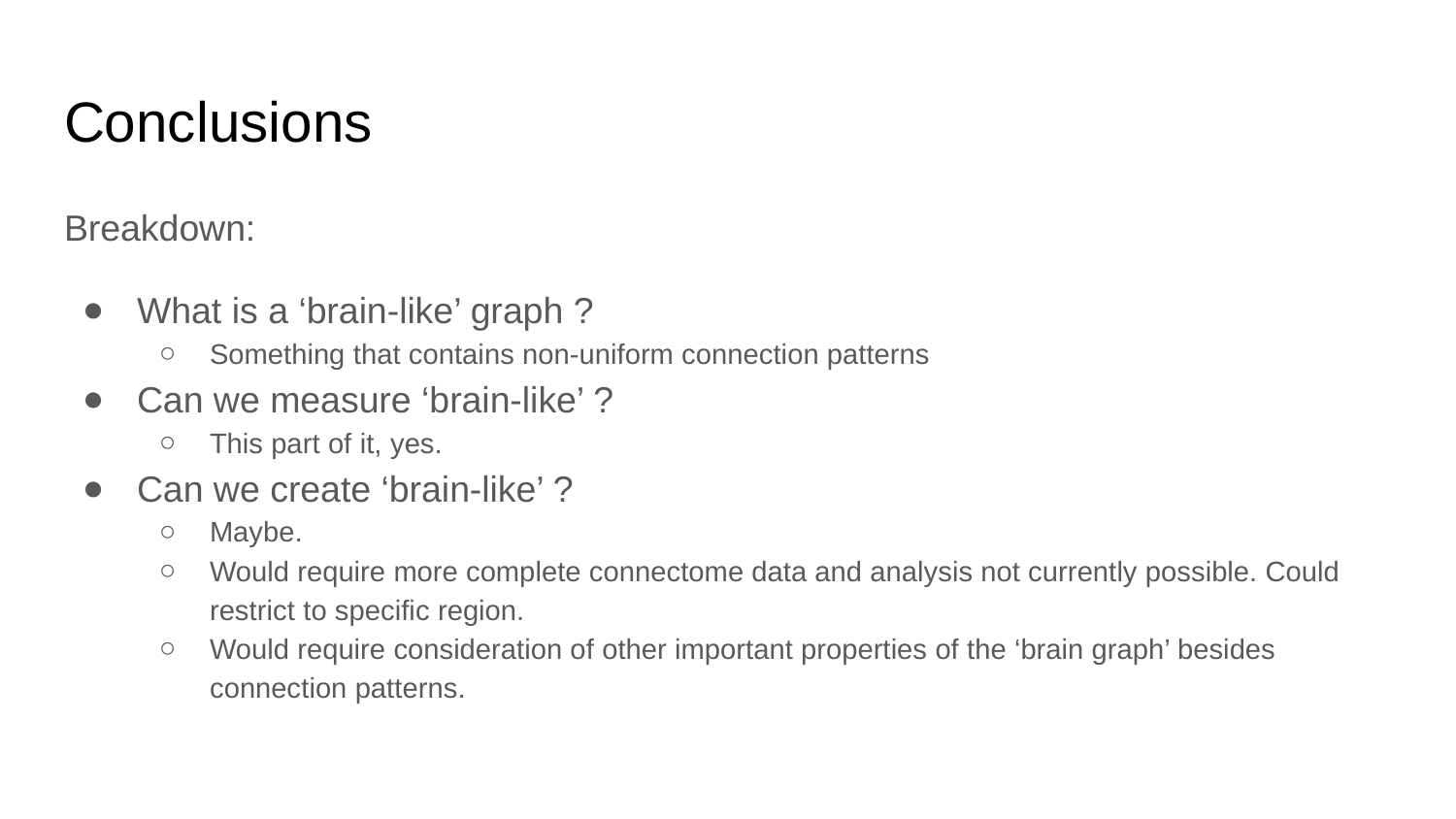

# Conclusions
Breakdown:
What is a ‘brain-like’ graph ?
Something that contains non-uniform connection patterns
Can we measure ‘brain-like’ ?
This part of it, yes.
Can we create ‘brain-like’ ?
Maybe.
Would require more complete connectome data and analysis not currently possible. Could restrict to specific region.
Would require consideration of other important properties of the ‘brain graph’ besides connection patterns.